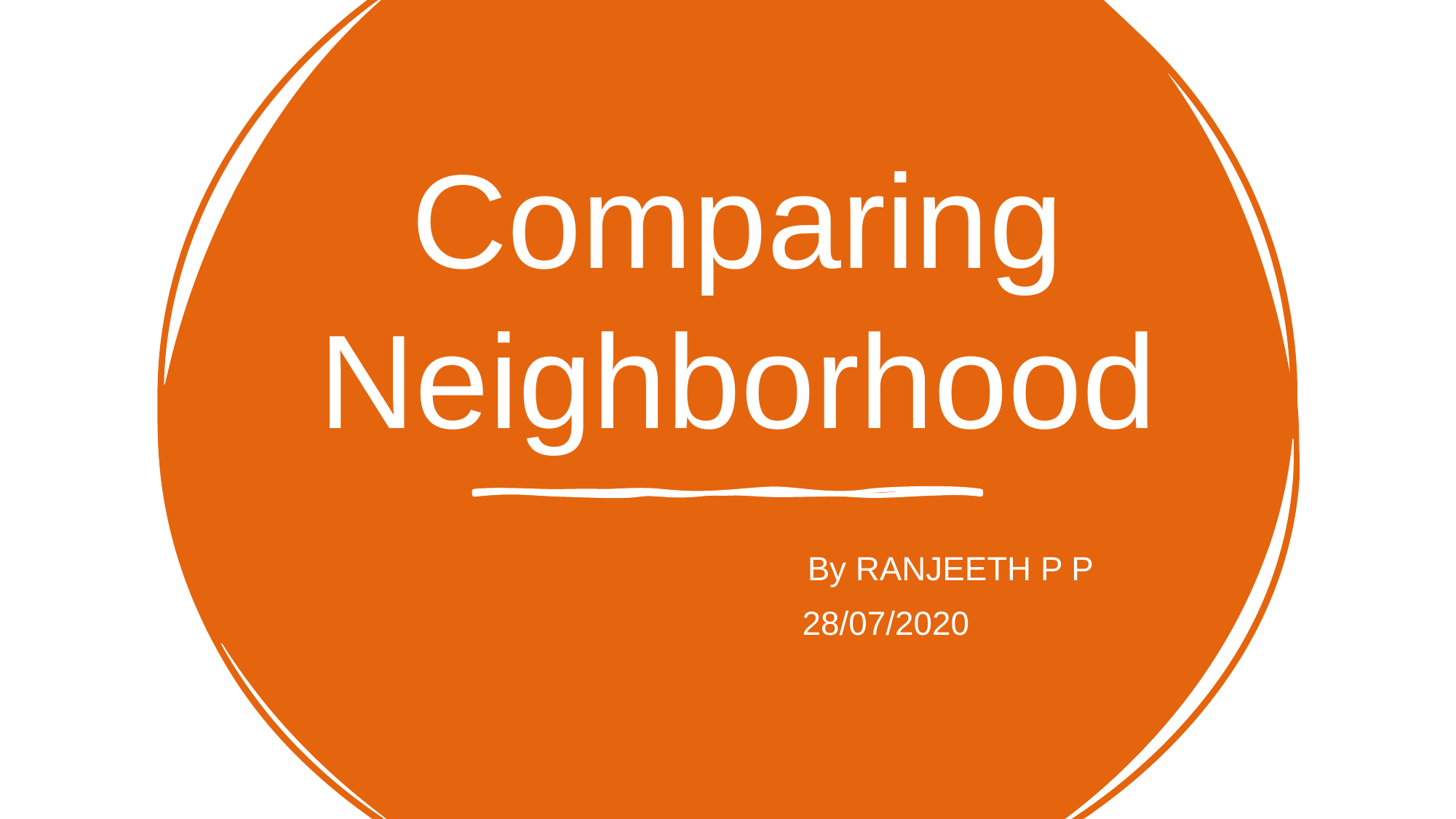

# Comparing Neighborhood

                                                By RANJEETH P P
                                  28/07/2020